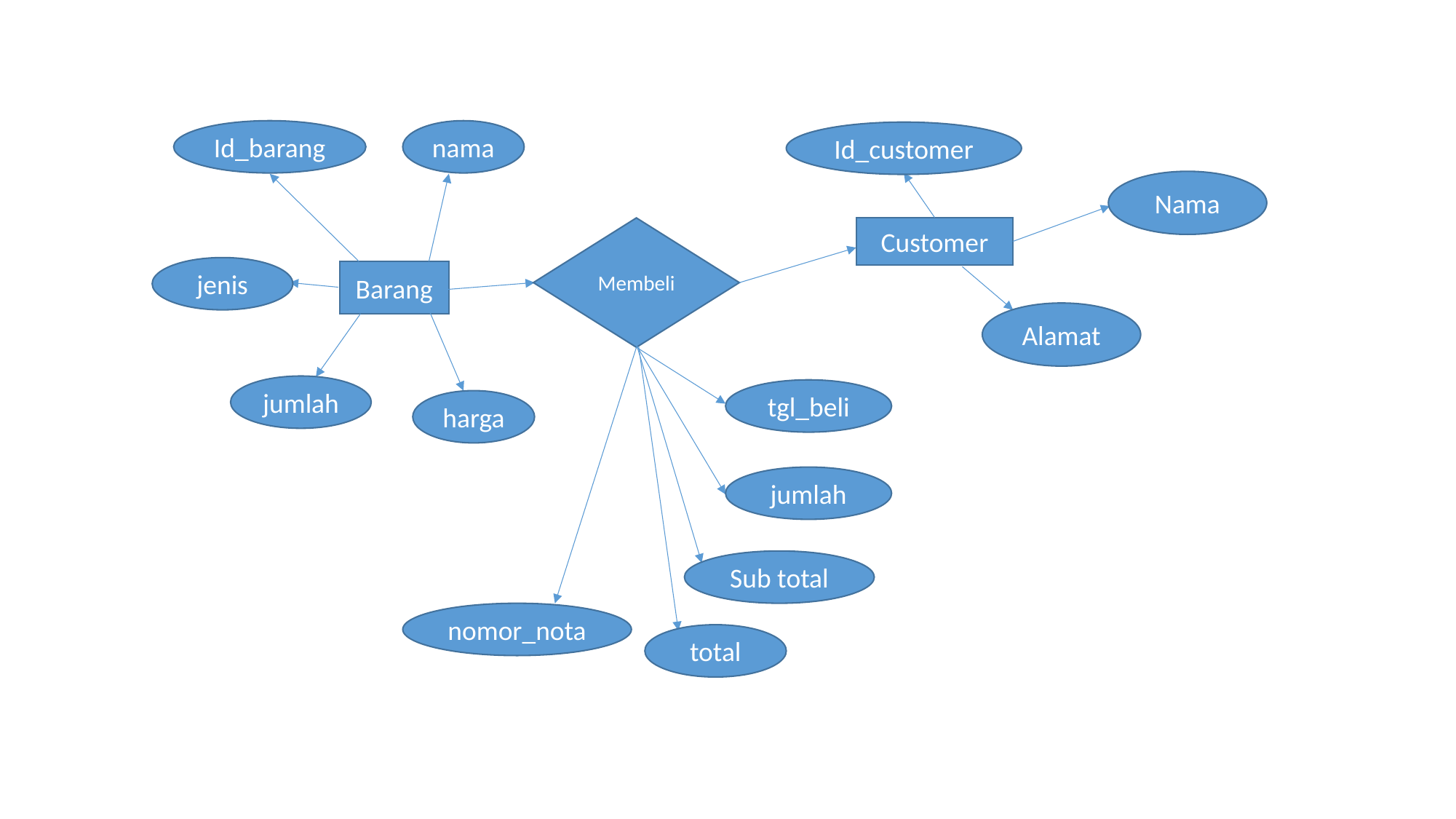

nama
Id_barang
Id_customer
Nama
Customer
Membeli
jenis
Barang
Alamat
jumlah
tgl_beli
harga
jumlah
Sub total
nomor_nota
total